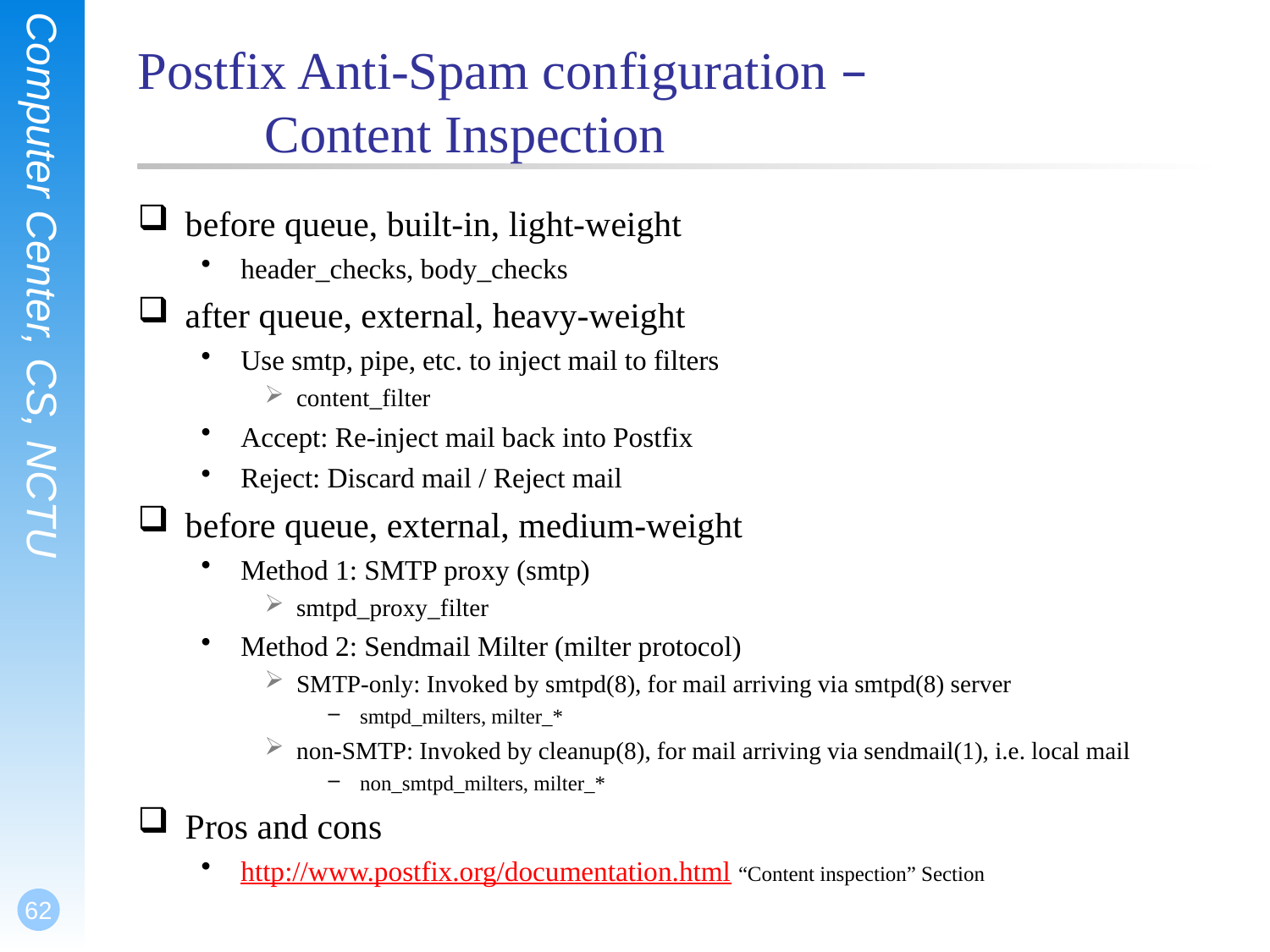

# Postfix Anti-Spam configuration – Content Inspection
before queue, built-in, light-weight
header_checks, body_checks
after queue, external, heavy-weight
Use smtp, pipe, etc. to inject mail to filters
content_filter
Accept: Re-inject mail back into Postfix
Reject: Discard mail / Reject mail
before queue, external, medium-weight
Method 1: SMTP proxy (smtp)
smtpd_proxy_filter
Method 2: Sendmail Milter (milter protocol)
SMTP-only: Invoked by smtpd(8), for mail arriving via smtpd(8) server
smtpd_milters, milter_*
non-SMTP: Invoked by cleanup(8), for mail arriving via sendmail(1), i.e. local mail
non_smtpd_milters, milter_*
Pros and cons
http://www.postfix.org/documentation.html “Content inspection” Section